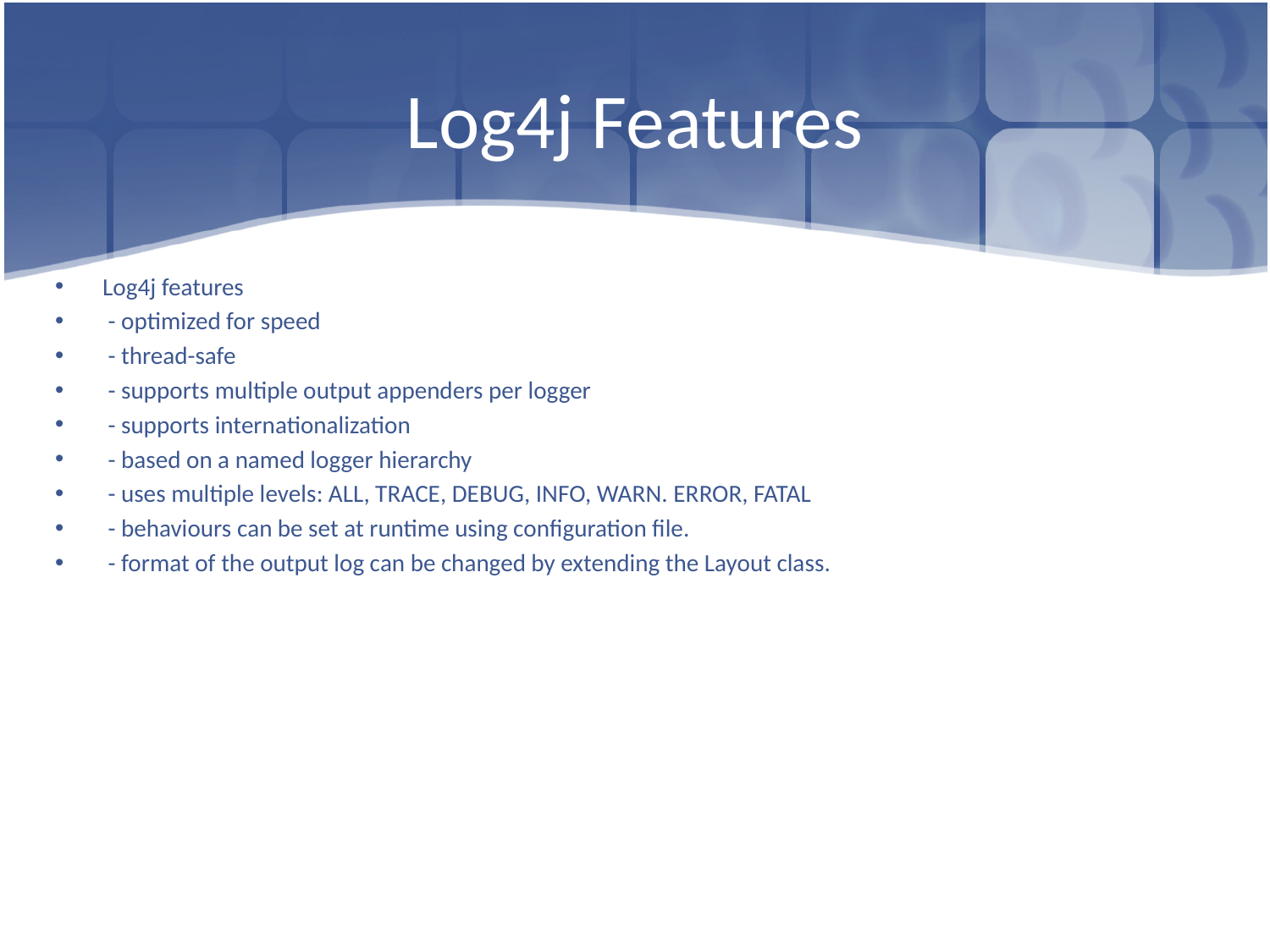

# Log4j Features
Log4j features
 - optimized for speed
 - thread-safe
 - supports multiple output appenders per logger
 - supports internationalization
 - based on a named logger hierarchy
 - uses multiple levels: ALL, TRACE, DEBUG, INFO, WARN. ERROR, FATAL
 - behaviours can be set at runtime using configuration file.
 - format of the output log can be changed by extending the Layout class.